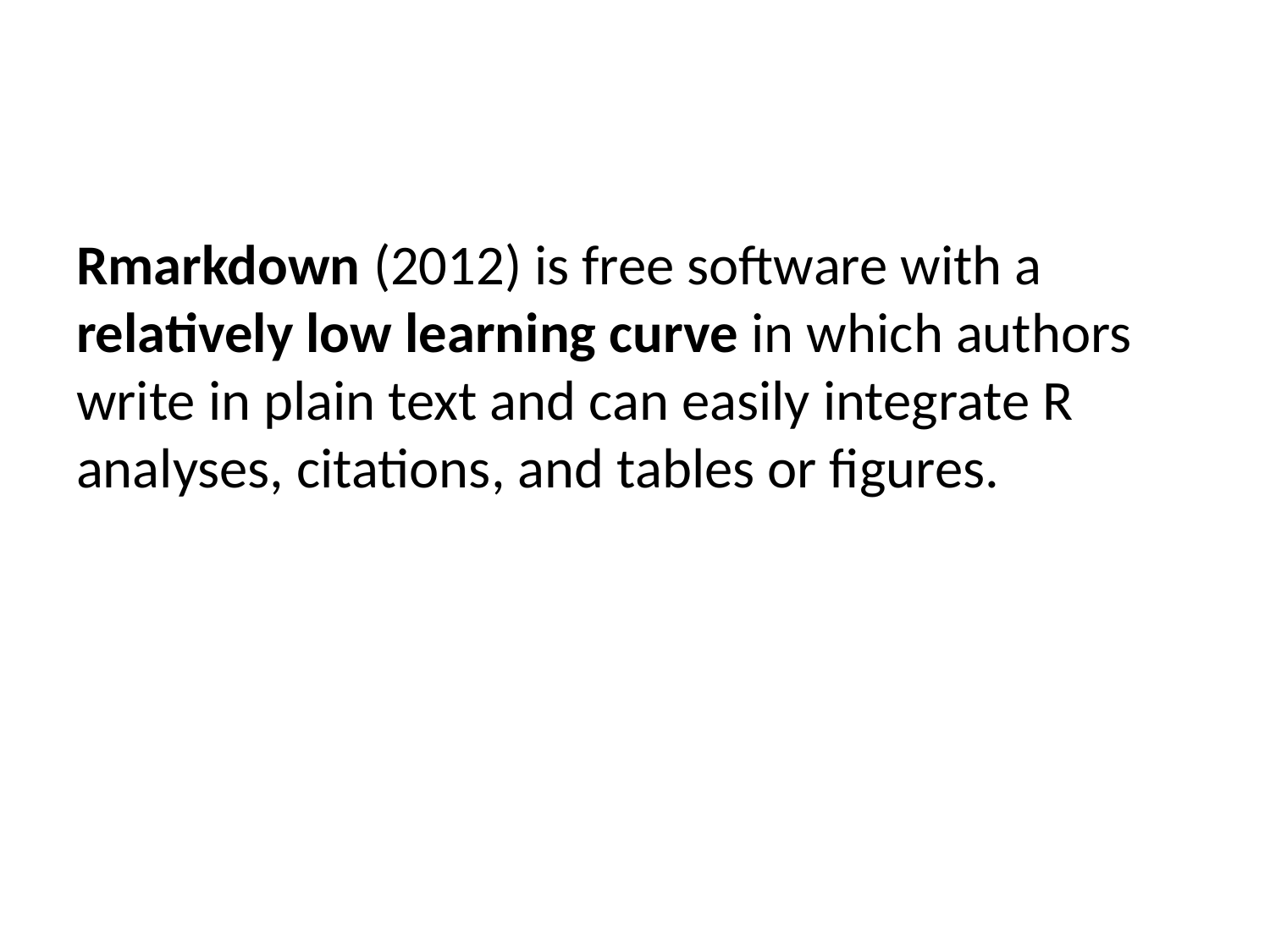

Rmarkdown (2012) is free software with a relatively low learning curve in which authors write in plain text and can easily integrate R analyses, citations, and tables or figures.